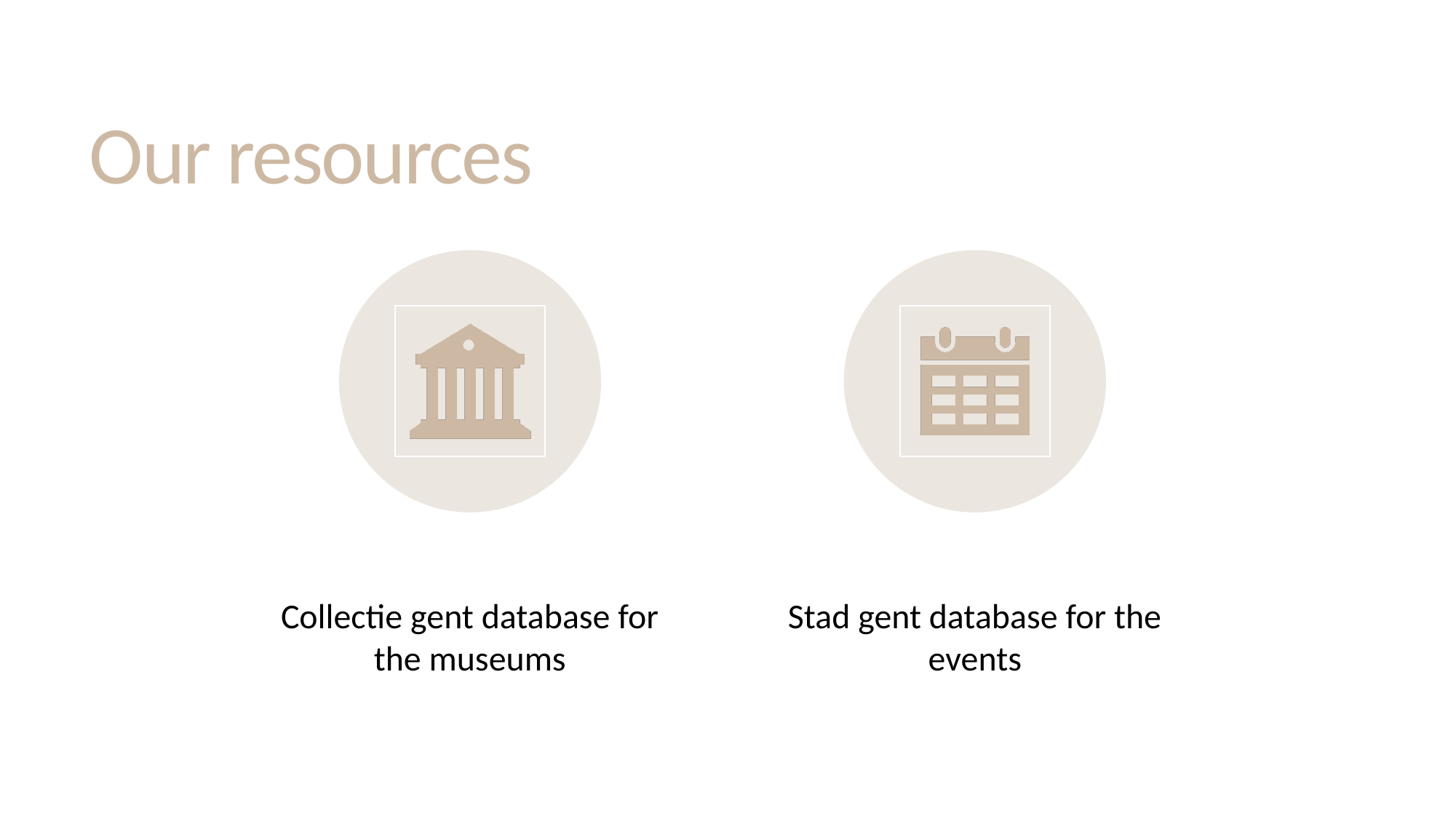

# Our resources
Collectie gent database for the museums
Stad gent database for the events